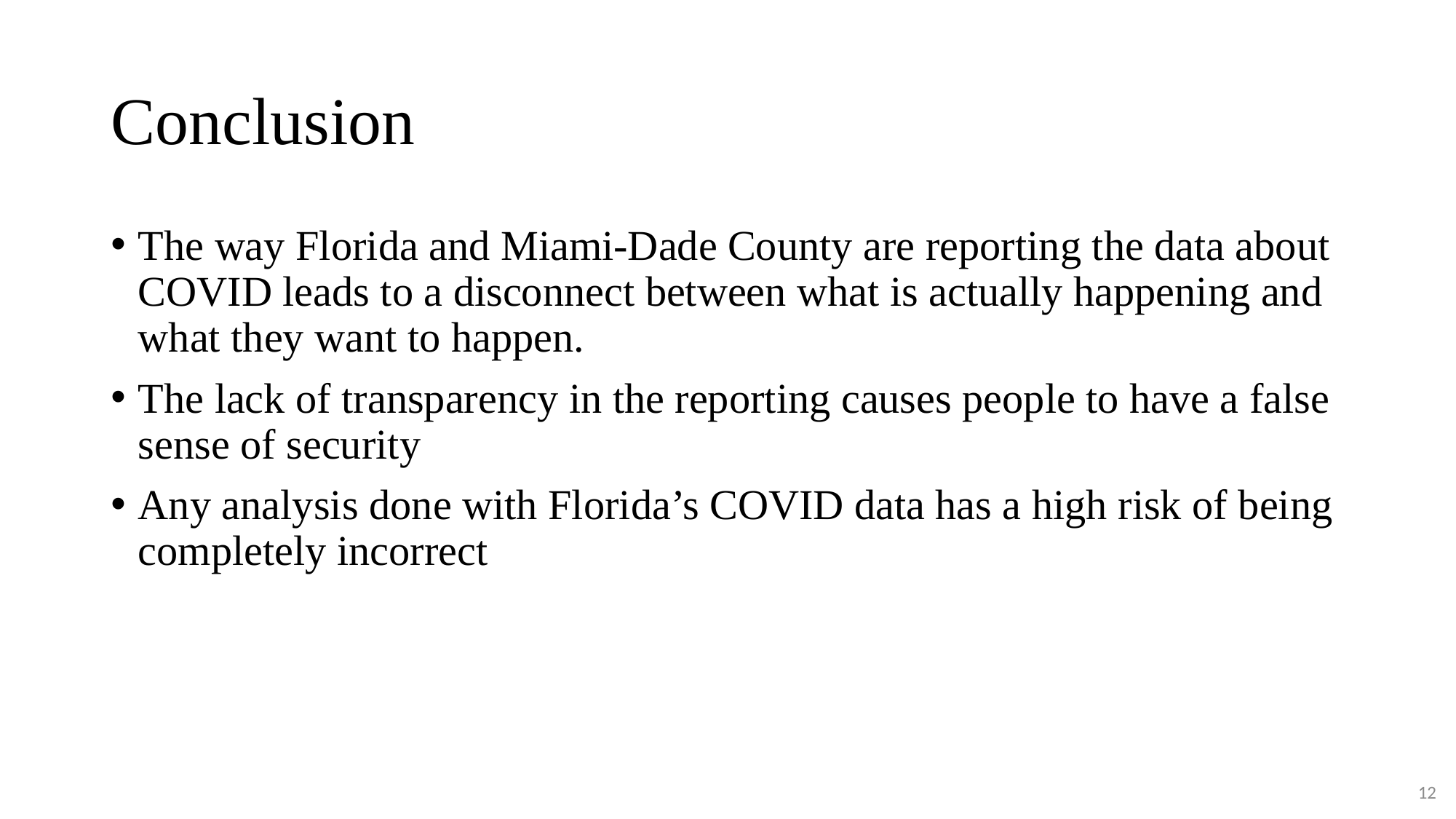

# Conclusion
The way Florida and Miami-Dade County are reporting the data about COVID leads to a disconnect between what is actually happening and what they want to happen.
The lack of transparency in the reporting causes people to have a false sense of security
Any analysis done with Florida’s COVID data has a high risk of being completely incorrect
12